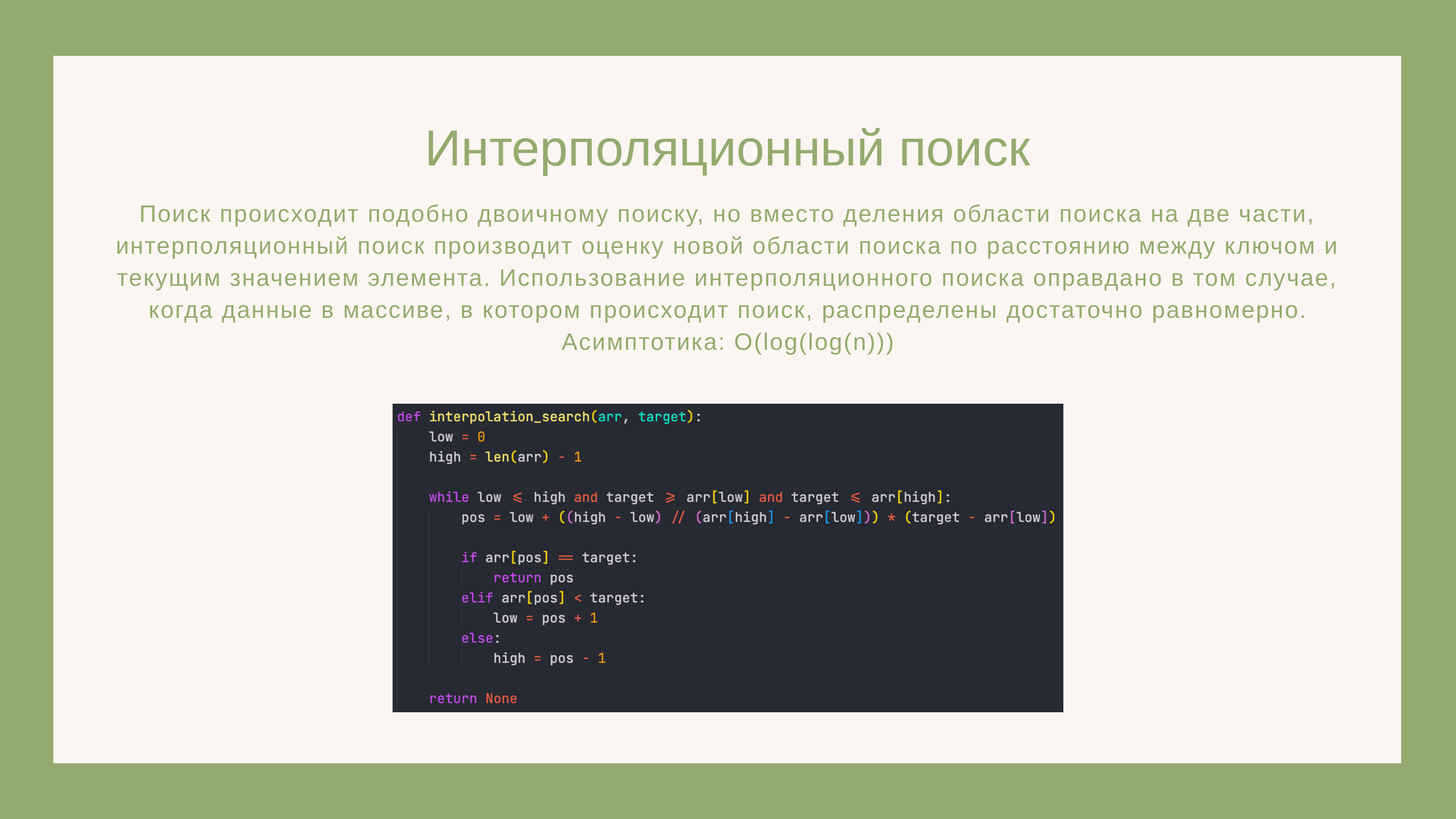

Интерполяционный поиск
Поиск происходит подобно двоичному поиску, но вместо деления области поиска на две части, интерполяционный поиск производит оценку новой области поиска по расстоянию между ключом и текущим значением элемента. Использование интерполяционного поиска оправдано в том случае, когда данные в массиве, в котором происходит поиск, распределены достаточно равномерно.
Асимптотика: O(log(log(n)))